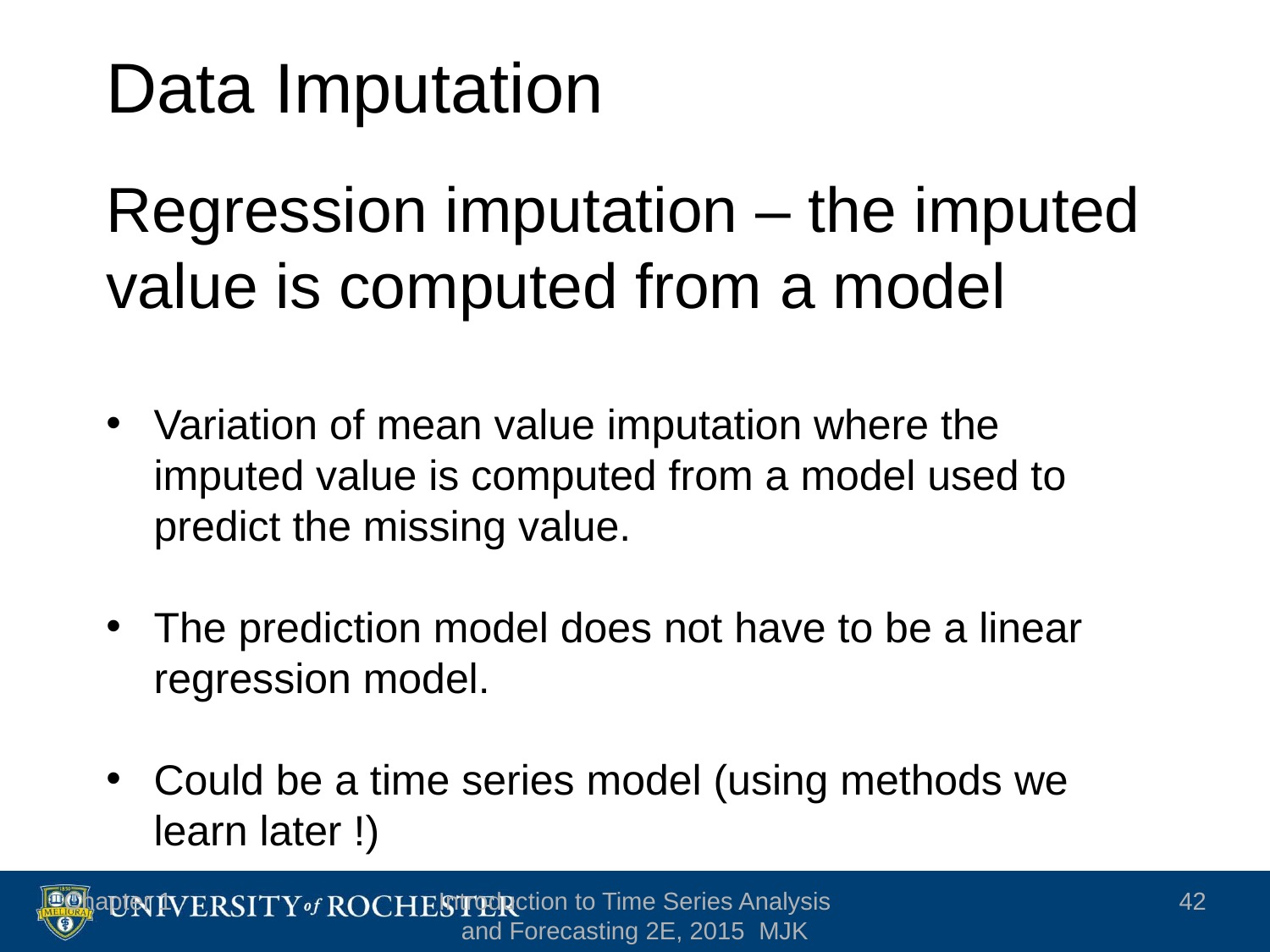

Chapter 1
Introduction to Time Series Analysis and Forecasting 2E, 2015  MJK
42
# Data Imputation
Regression imputation – the imputed value is computed from a model

Variation of mean value imputation where the imputed value is computed from a model used to predict the missing value.

The prediction model does not have to be a linear regression model.

Could be a time series model (using methods we learn later !)